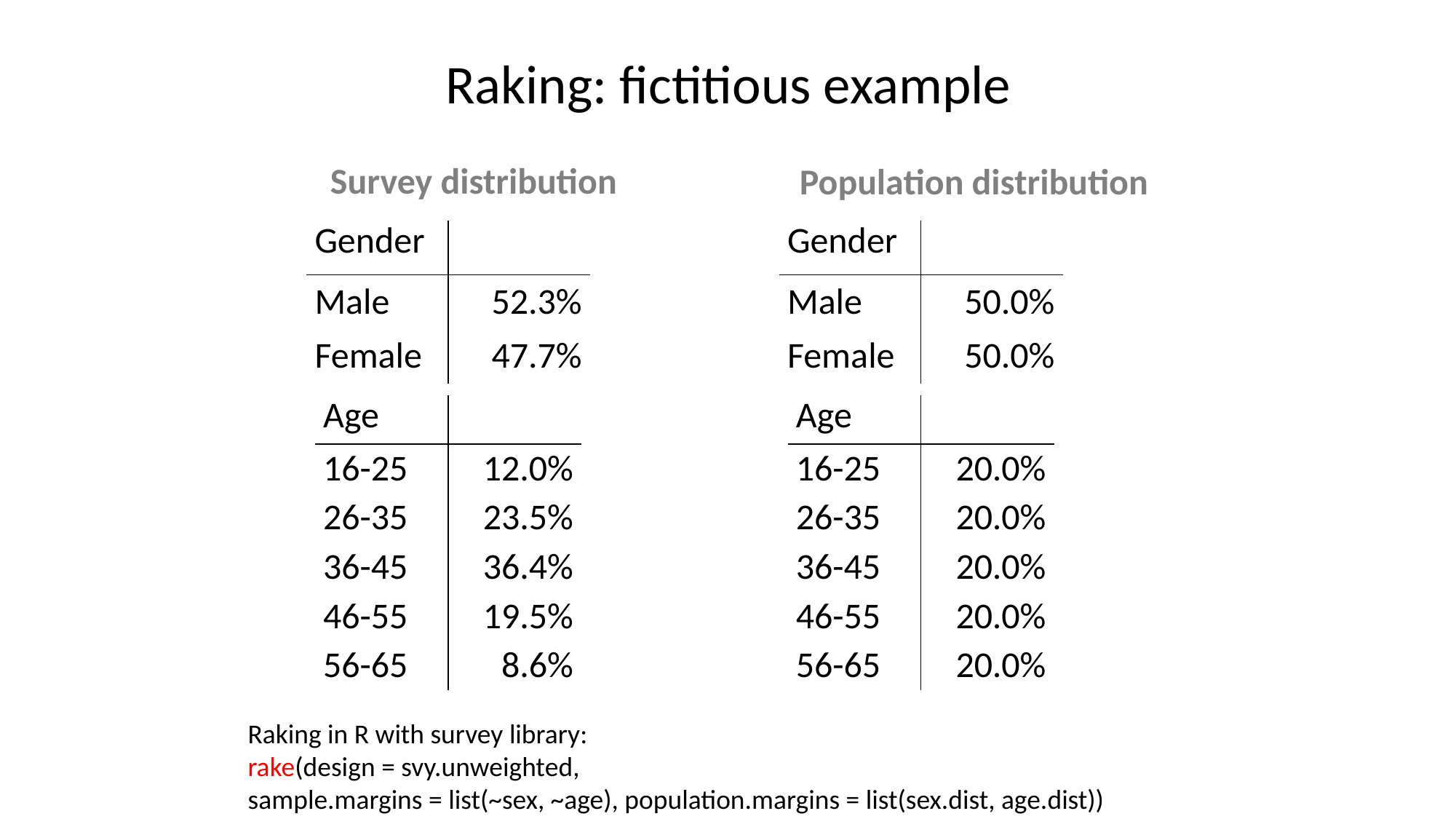

# Raking: fictitious example
Survey distribution
Population distribution
| Gender |  |
| --- | --- |
| Male | 52.3% |
| Female | 47.7% |
| Gender |  |
| --- | --- |
| Male | 50.0% |
| Female | 50.0% |

| Age |  |
| --- | --- |
| 16-25 | 12.0% |
| 26-35 | 23.5% |
| 36-45 | 36.4% |
| 46-55 | 19.5% |
| 56-65 | 8.6% |
| Age |  |
| --- | --- |
| 16-25 | 20.0% |
| 26-35 | 20.0% |
| 36-45 | 20.0% |
| 46-55 | 20.0% |
| 56-65 | 20.0% |
Raking in R with survey library:
rake(design = svy.unweighted,
sample.margins = list(~sex, ~age), population.margins = list(sex.dist, age.dist))